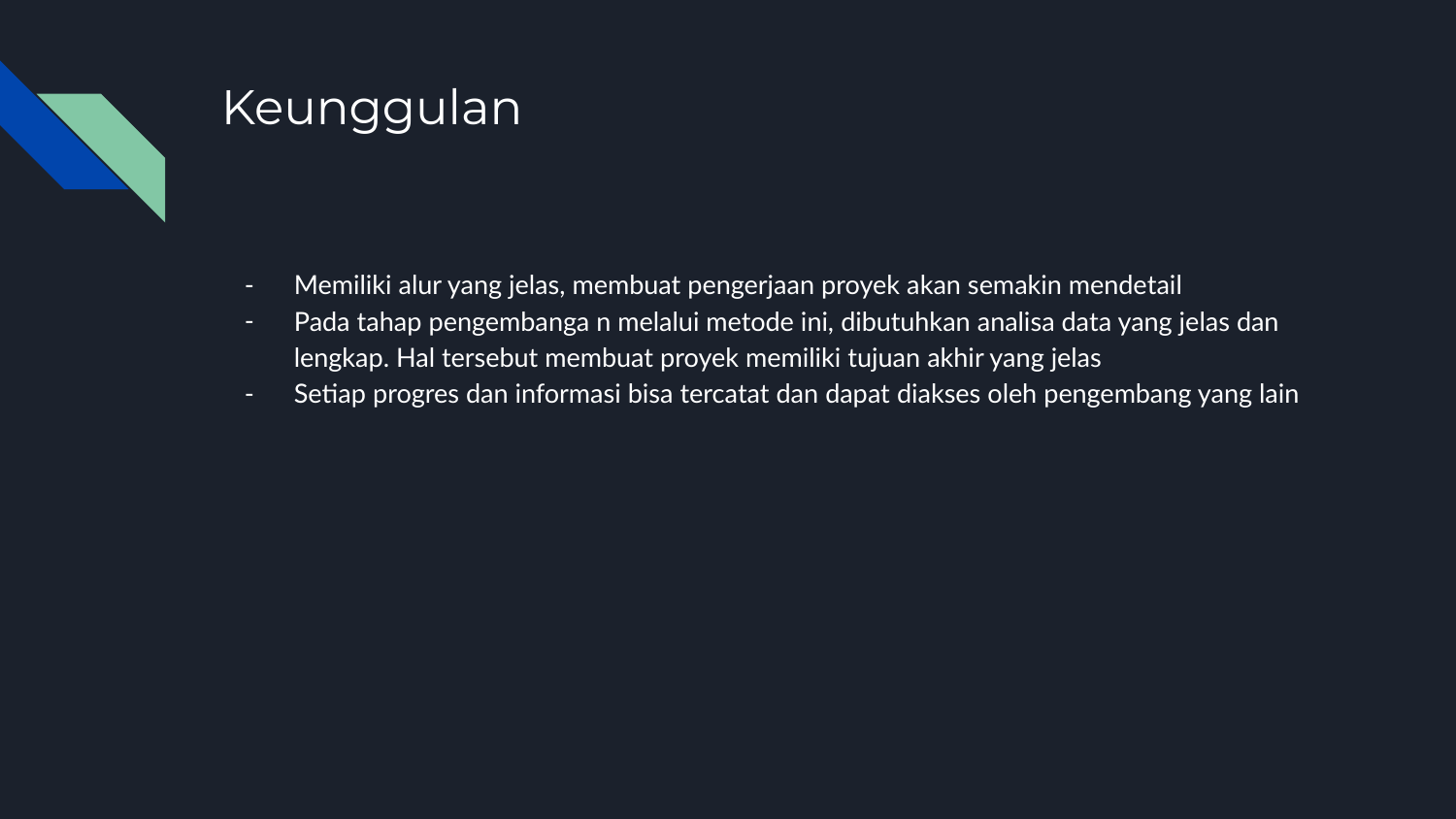

# Keunggulan
Memiliki alur yang jelas, membuat pengerjaan proyek akan semakin mendetail
Pada tahap pengembanga n melalui metode ini, dibutuhkan analisa data yang jelas dan lengkap. Hal tersebut membuat proyek memiliki tujuan akhir yang jelas
Setiap progres dan informasi bisa tercatat dan dapat diakses oleh pengembang yang lain